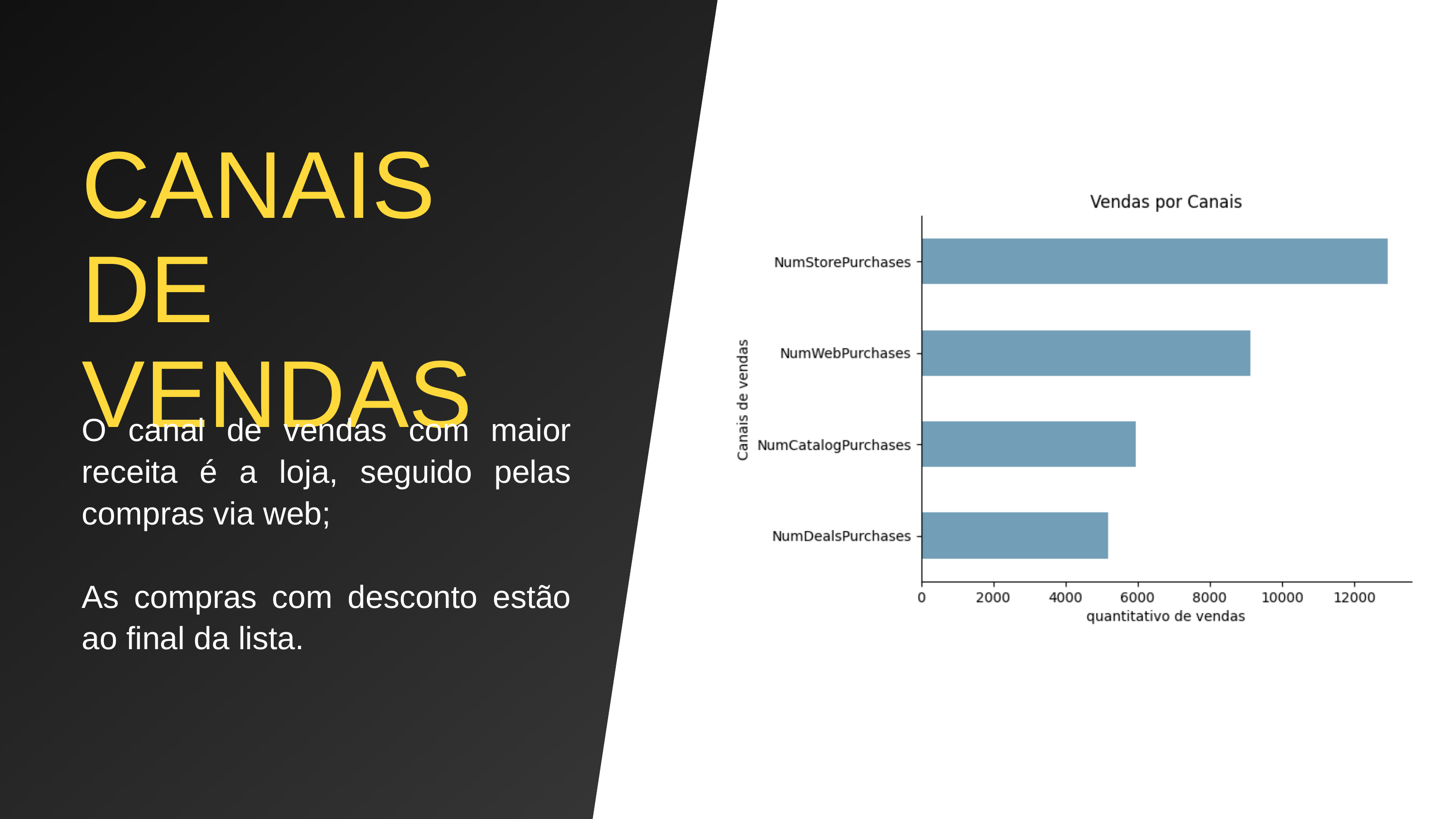

CANAIS DE VENDAS

O canal de vendas com maior receita é a loja, seguido pelas compras via web;

As compras com desconto estão ao final da lista.